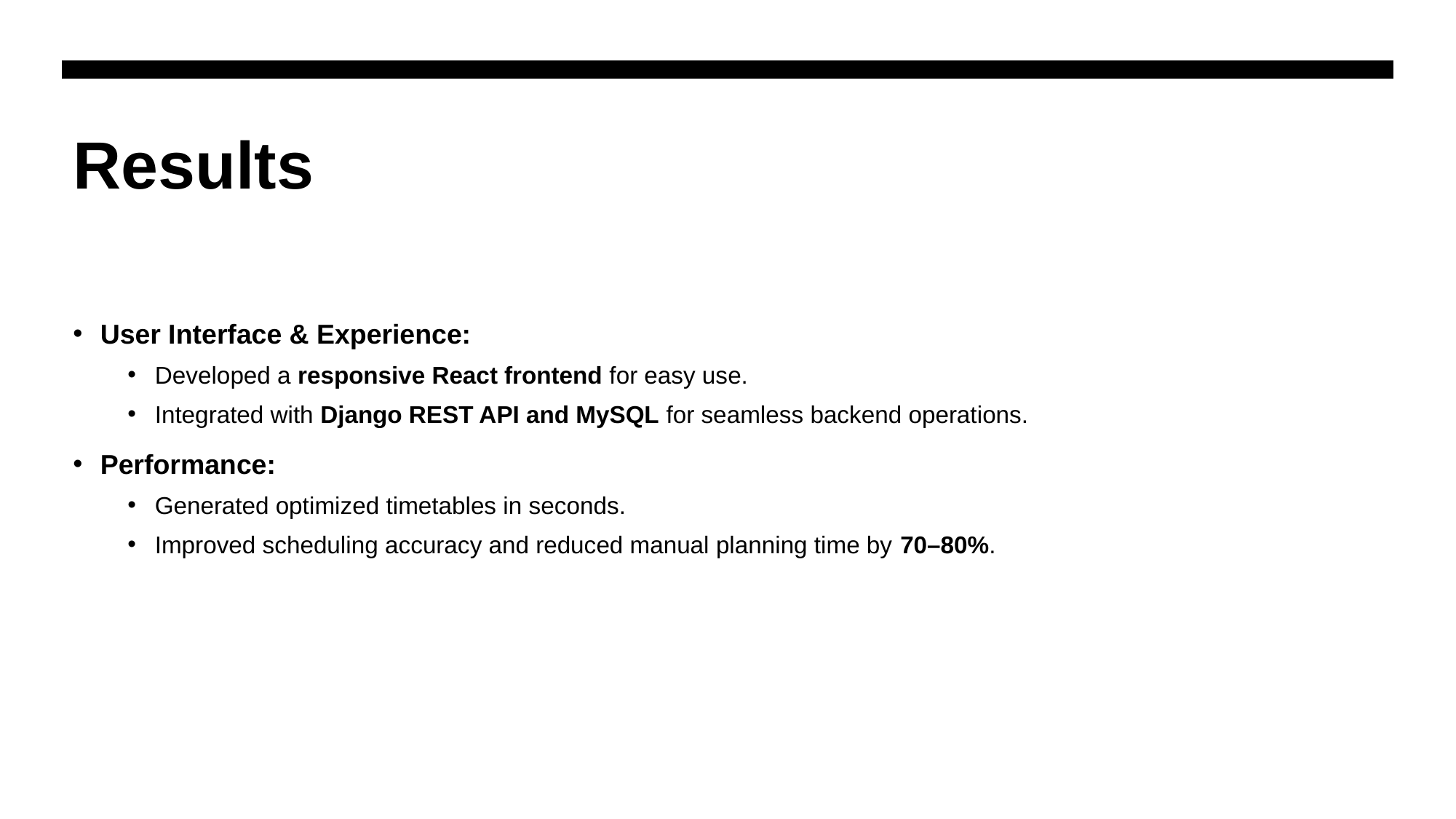

# Results
User Interface & Experience:
Developed a responsive React frontend for easy use.
Integrated with Django REST API and MySQL for seamless backend operations.
Performance:
Generated optimized timetables in seconds.
Improved scheduling accuracy and reduced manual planning time by 70–80%.